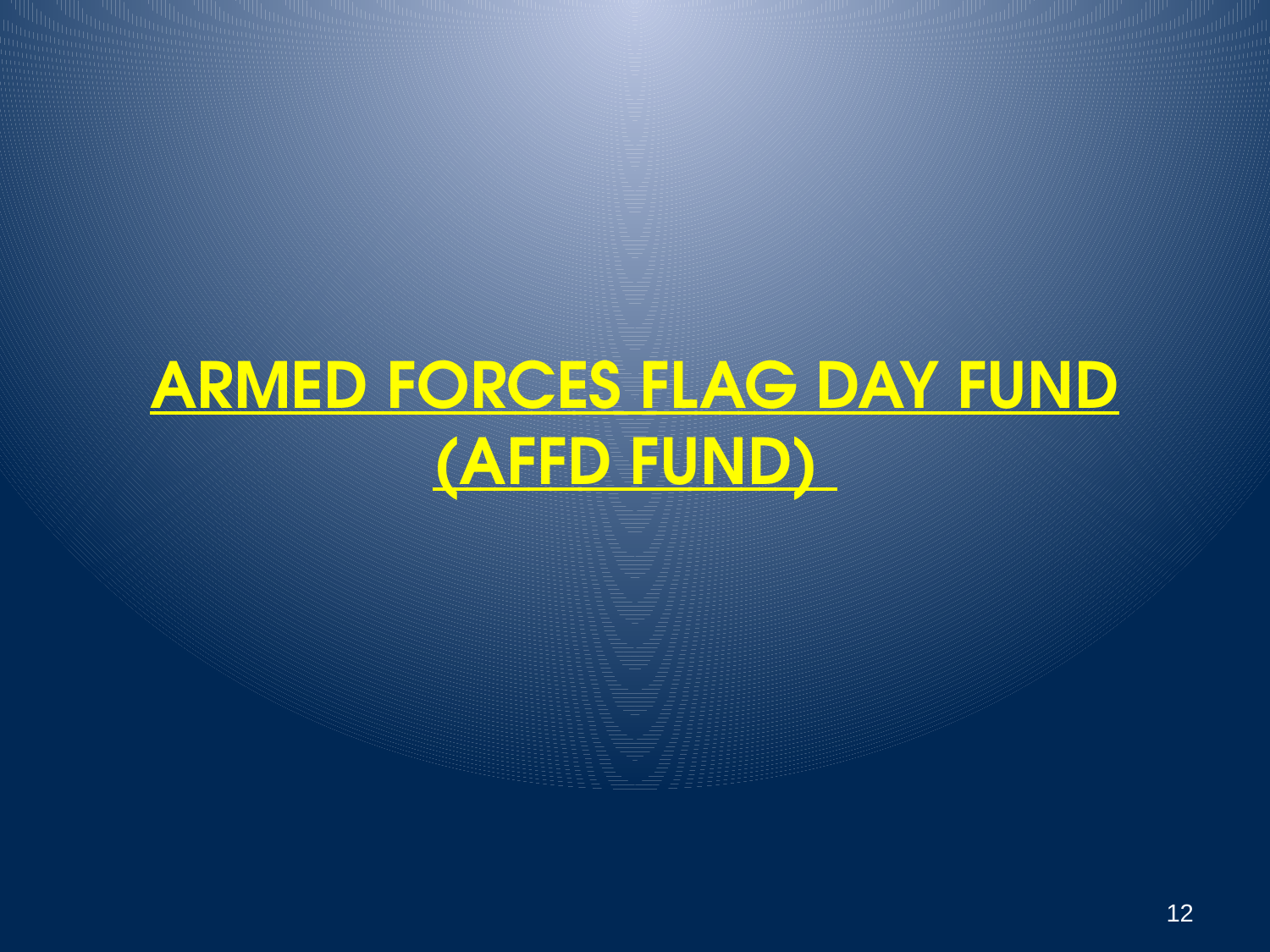

ARMED FORCES FLAG DAY FUND
(AFFD FUND)
12